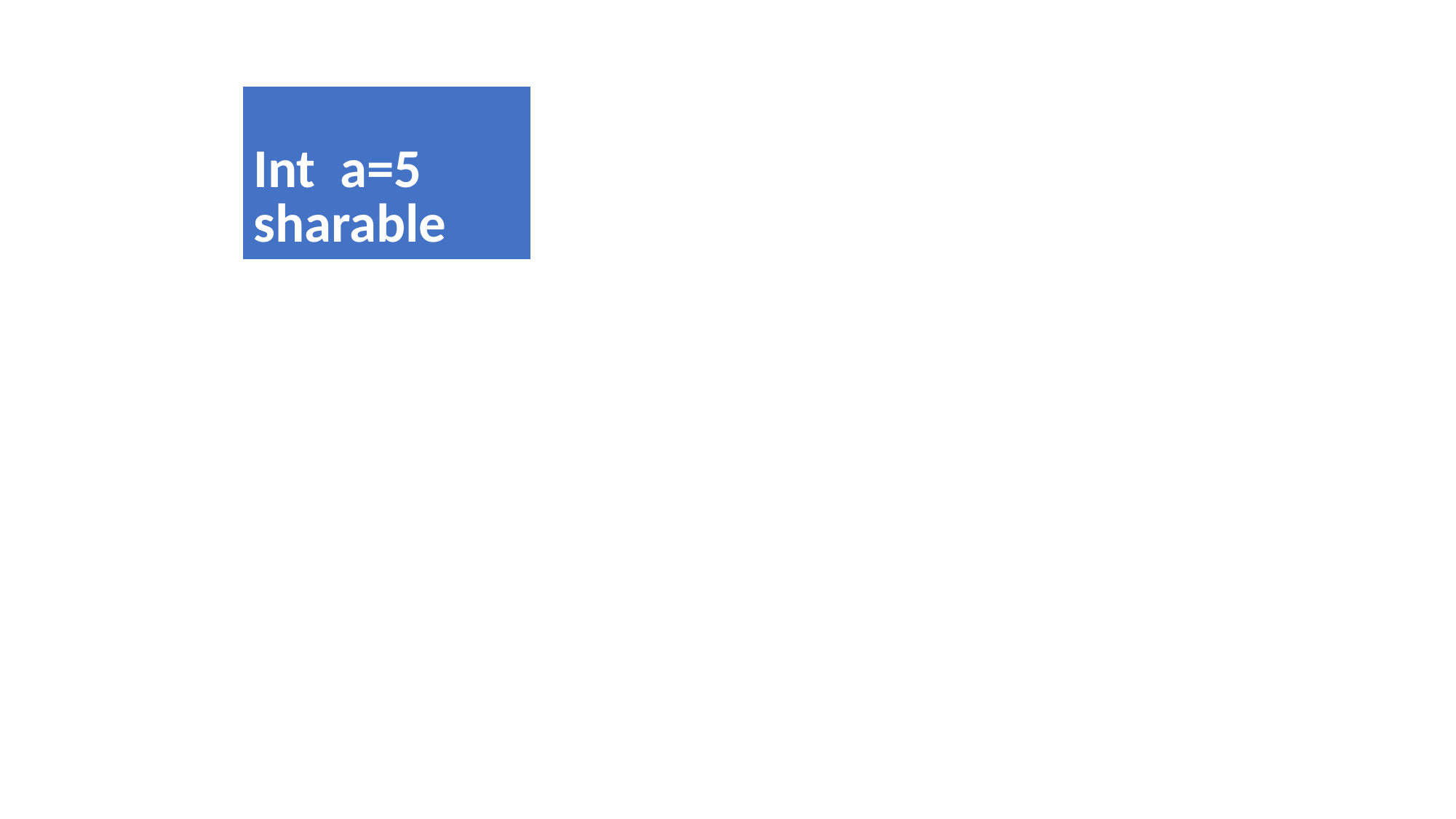

| Int a=5 sharable |
| --- |